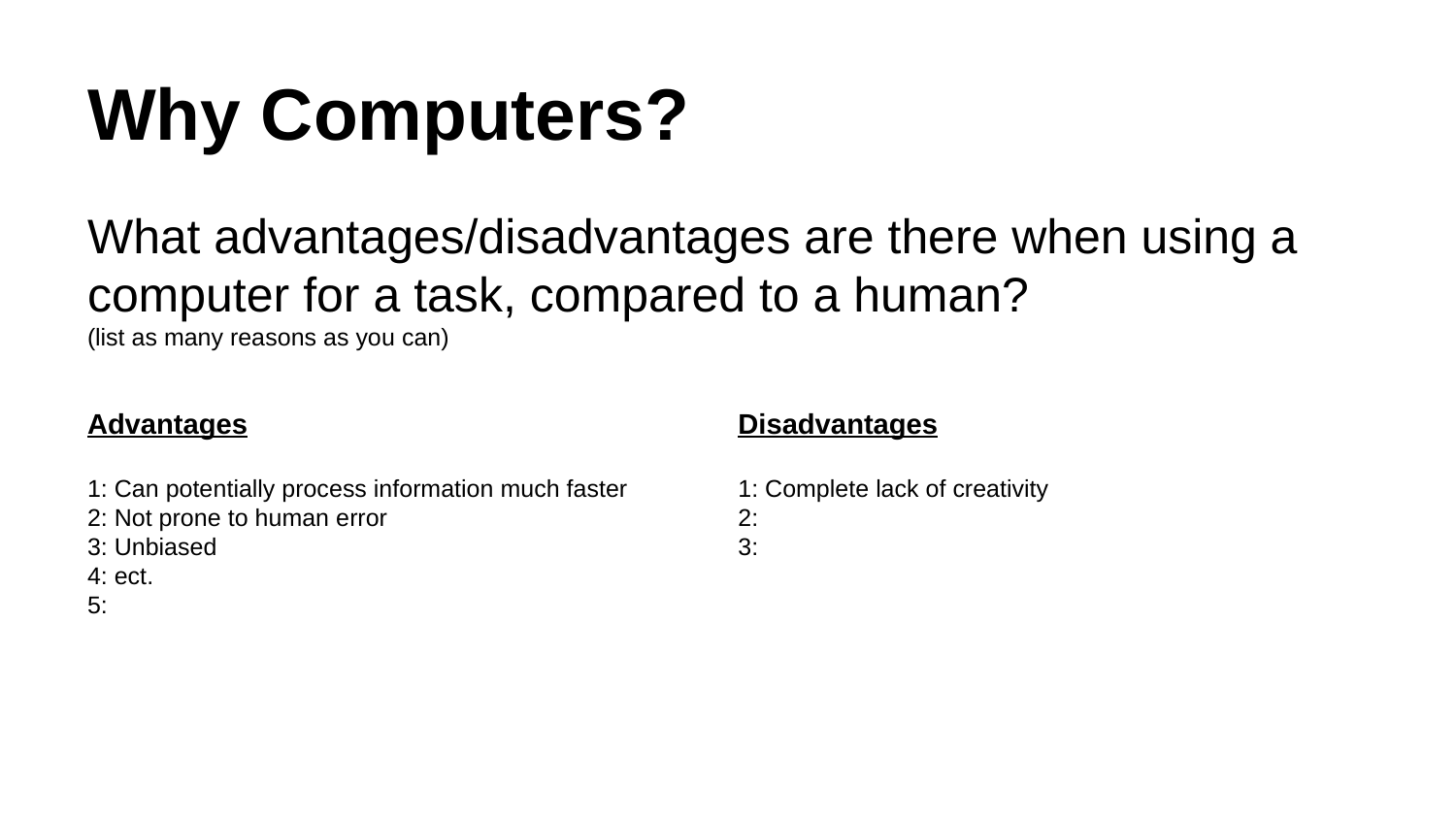

# Why Computers?
What advantages/disadvantages are there when using a computer for a task, compared to a human?
(list as many reasons as you can)

Advantages

1: Can potentially process information much faster
2: Not prone to human error
3: Unbiased
4: ect.
5:
Disadvantages

1: Complete lack of creativity
2:
3: